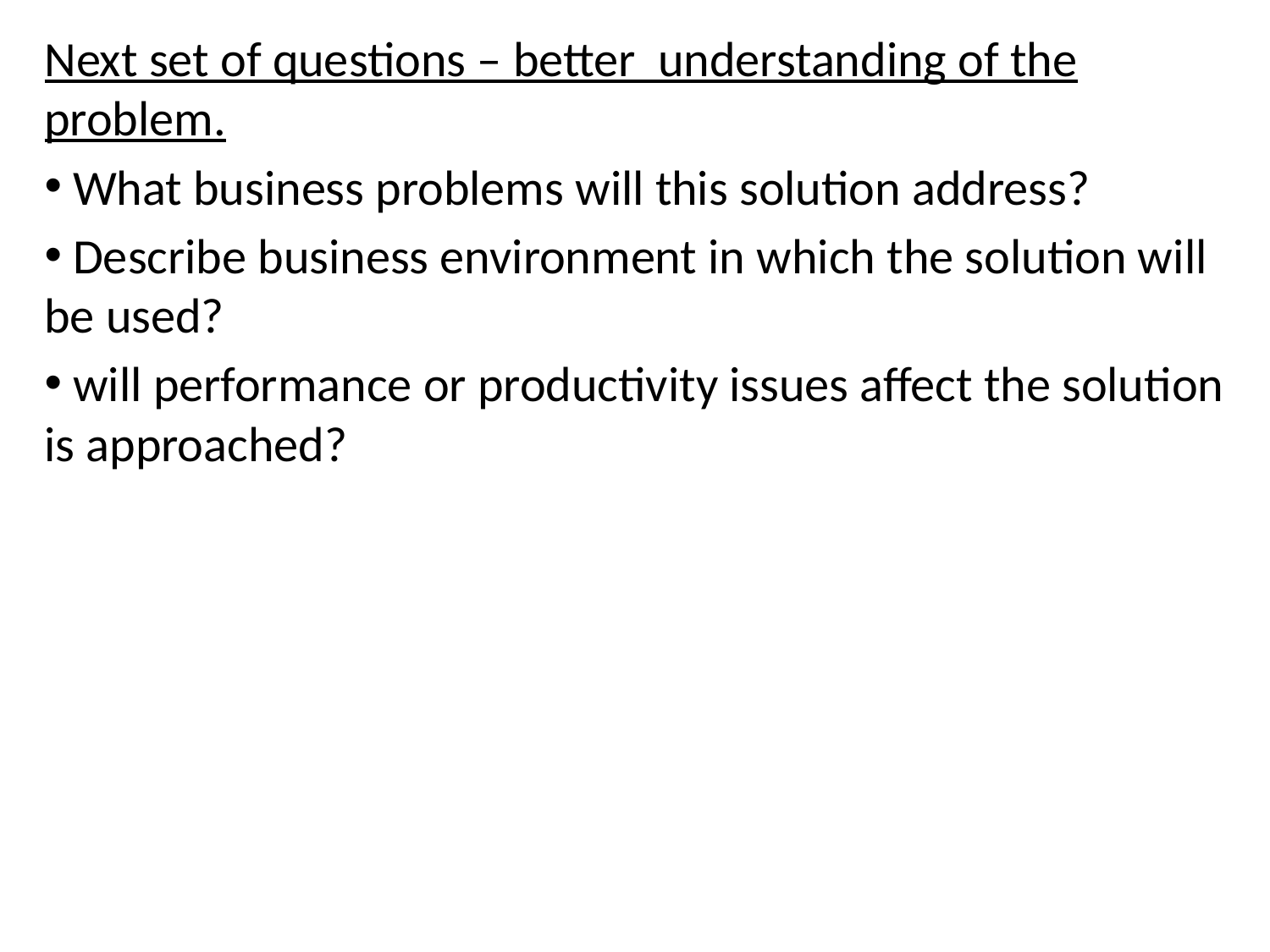

Next set of questions – better  understanding of the problem.
 What business problems will this solution address?
 Describe business environment in which the solution will be used?
 will performance or productivity issues affect the solution is approached?